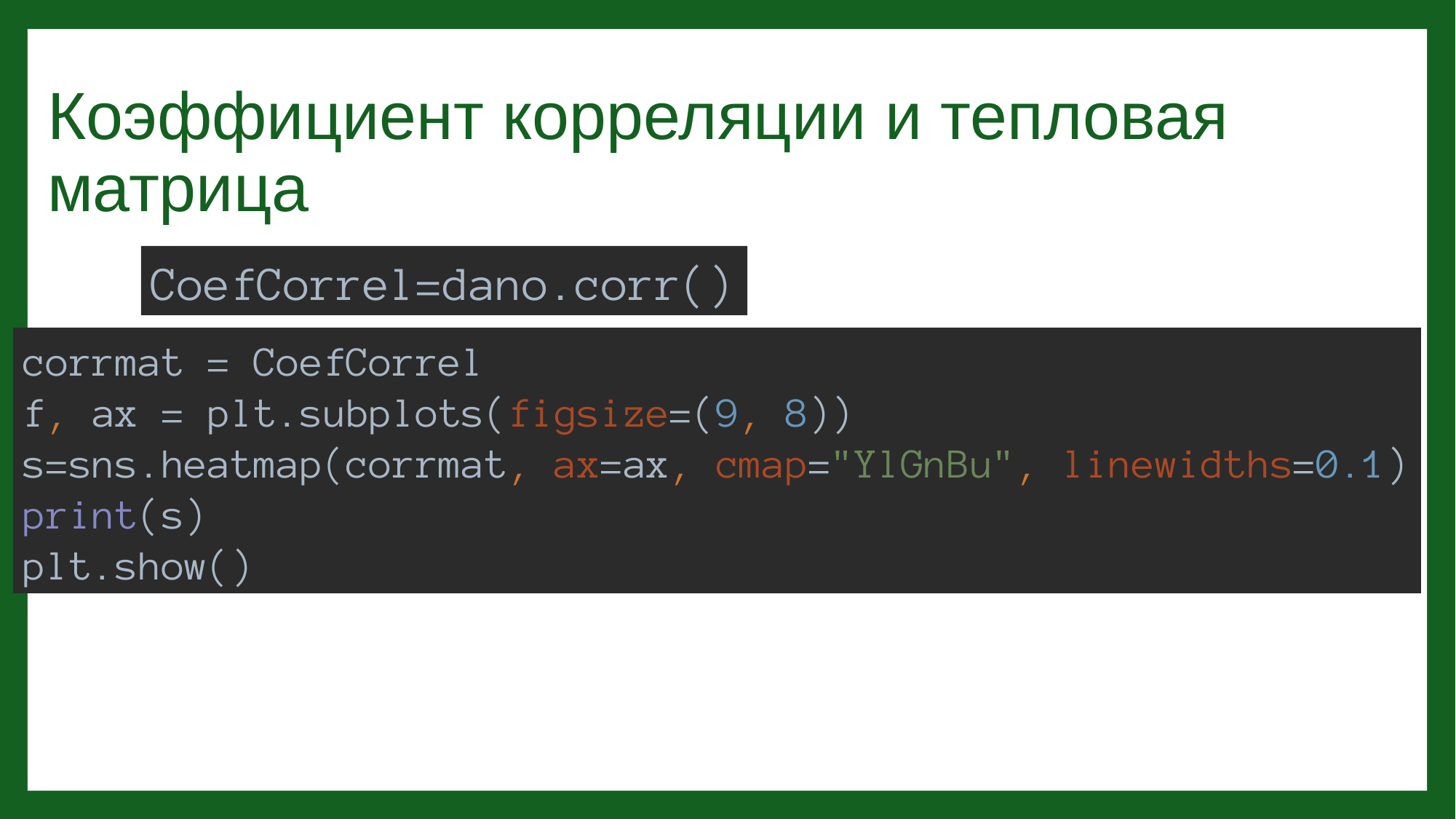

# Коэффициент корреляции и тепловая матрица

CoefCorrel=dano.corr()
corrmat = CoefCorrel
f, ax = plt.subplots(figsize=(9, 8))
s=sns.heatmap(corrmat, ax=ax, cmap="YlGnBu", linewidths=0.1)
print(s)
plt.show()